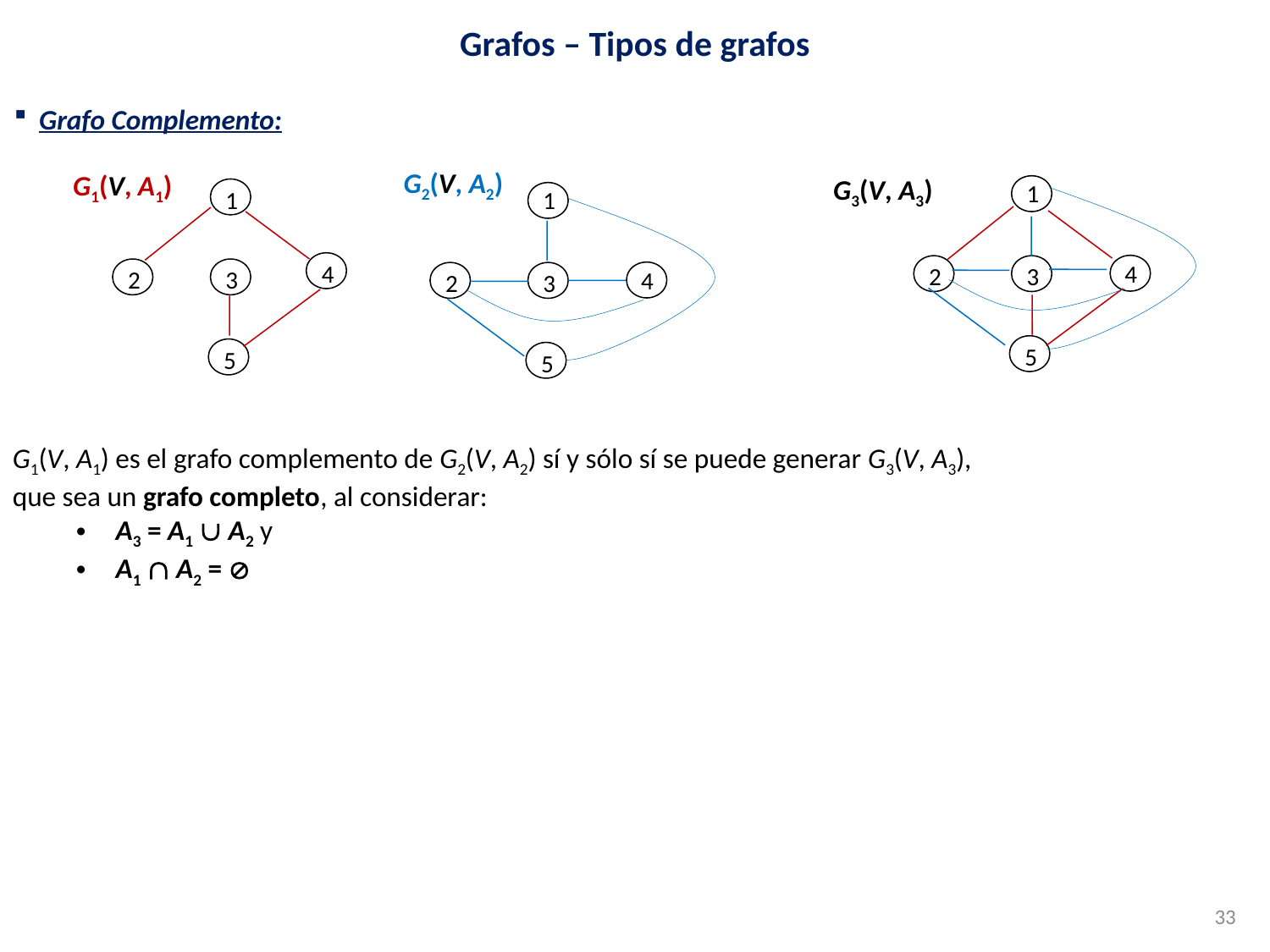

# Grafos – Tipos de grafos
Grafo Complemento:
G2(V, A2)
G1(V, A1)
1

G3(V, A3)
1

4

2

3

5

1

4

2

3

4

2

3

5

5

G1(V, A1) es el grafo complemento de G2(V, A2) sí y sólo sí se puede generar G3(V, A3),
que sea un grafo completo, al considerar:
A3 = A1 ∪ A2 y
A1 ∩ A2 = ∅
33